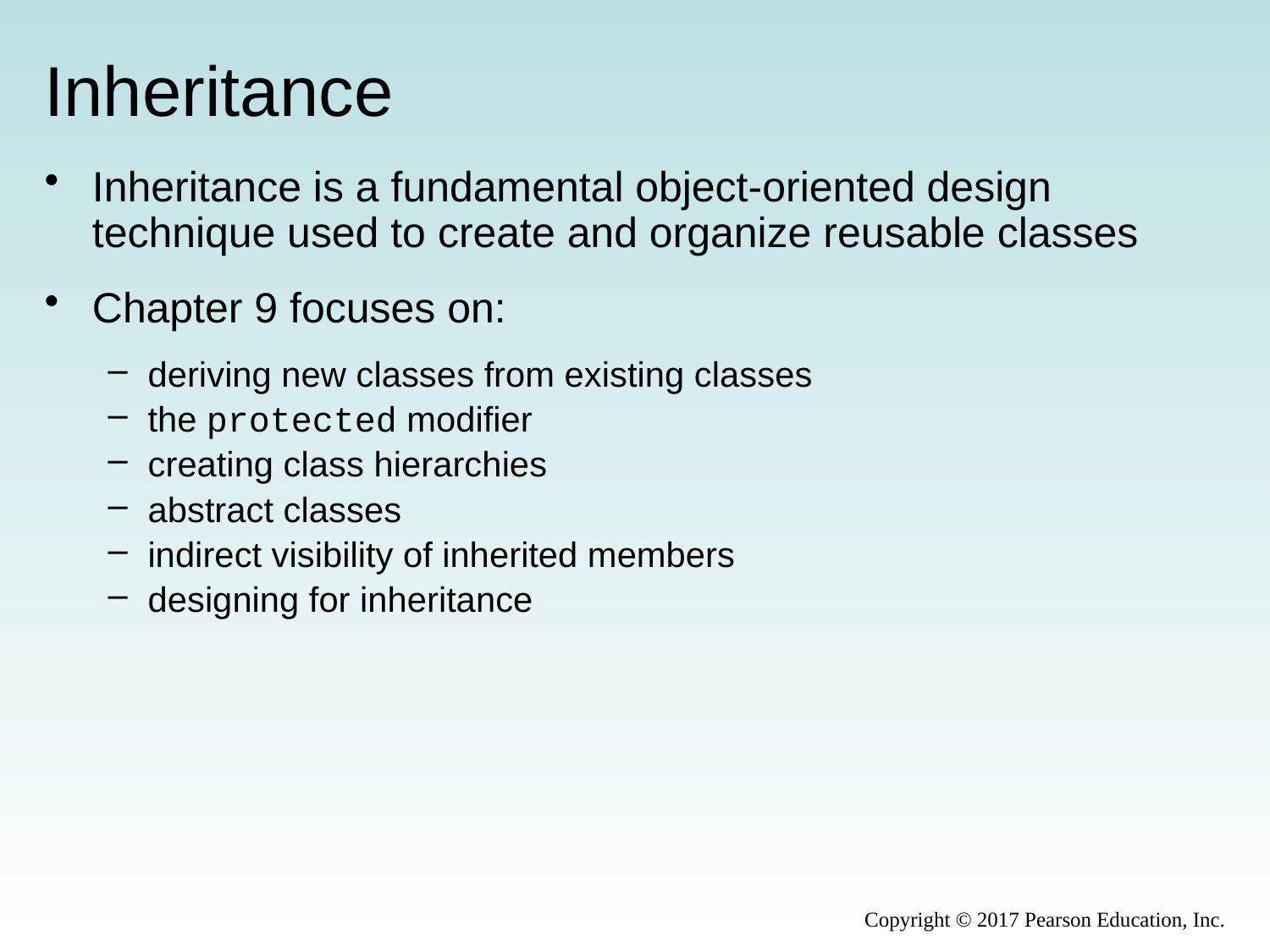

# Inheritance
Inheritance is a fundamental object-oriented design technique used to create and organize reusable classes
Chapter 9 focuses on:
deriving new classes from existing classes
the protected modifier
creating class hierarchies
abstract classes
indirect visibility of inherited members
designing for inheritance
Copyright © 2017 Pearson Education, Inc.